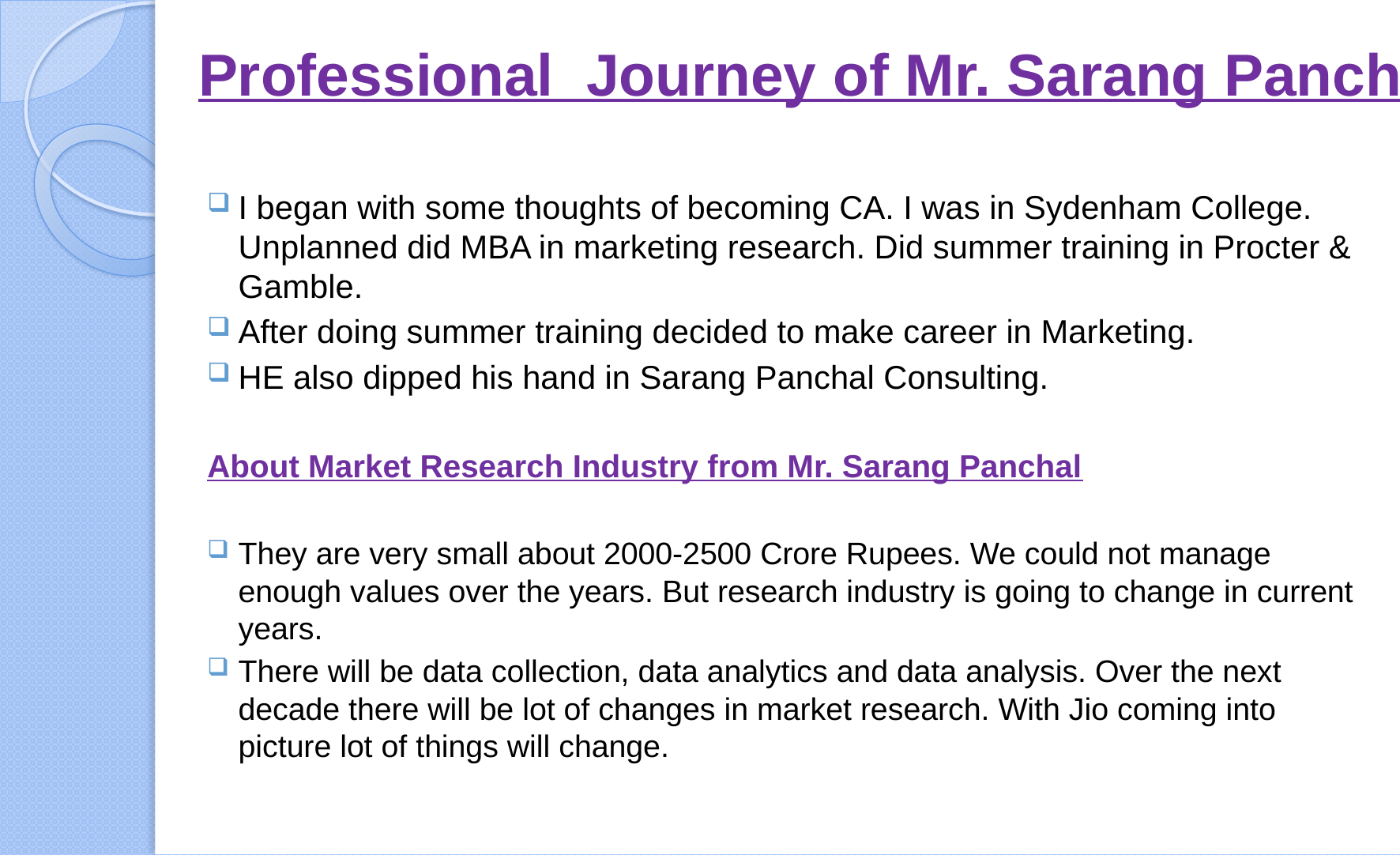

# Professional  Journey of Mr. Sarang Panchal
I began with some thoughts of becoming CA. I was in Sydenham College. Unplanned did MBA in marketing research. Did summer training in Procter & Gamble.
After doing summer training decided to make career in Marketing.
HE also dipped his hand in Sarang Panchal Consulting.

About Market Research Industry from Mr. Sarang Panchal

They are very small about 2000-2500 Crore Rupees. We could not manage enough values over the years. But research industry is going to change in current years.
There will be data collection, data analytics and data analysis. Over the next decade there will be lot of changes in market research. With Jio coming into picture lot of things will change.